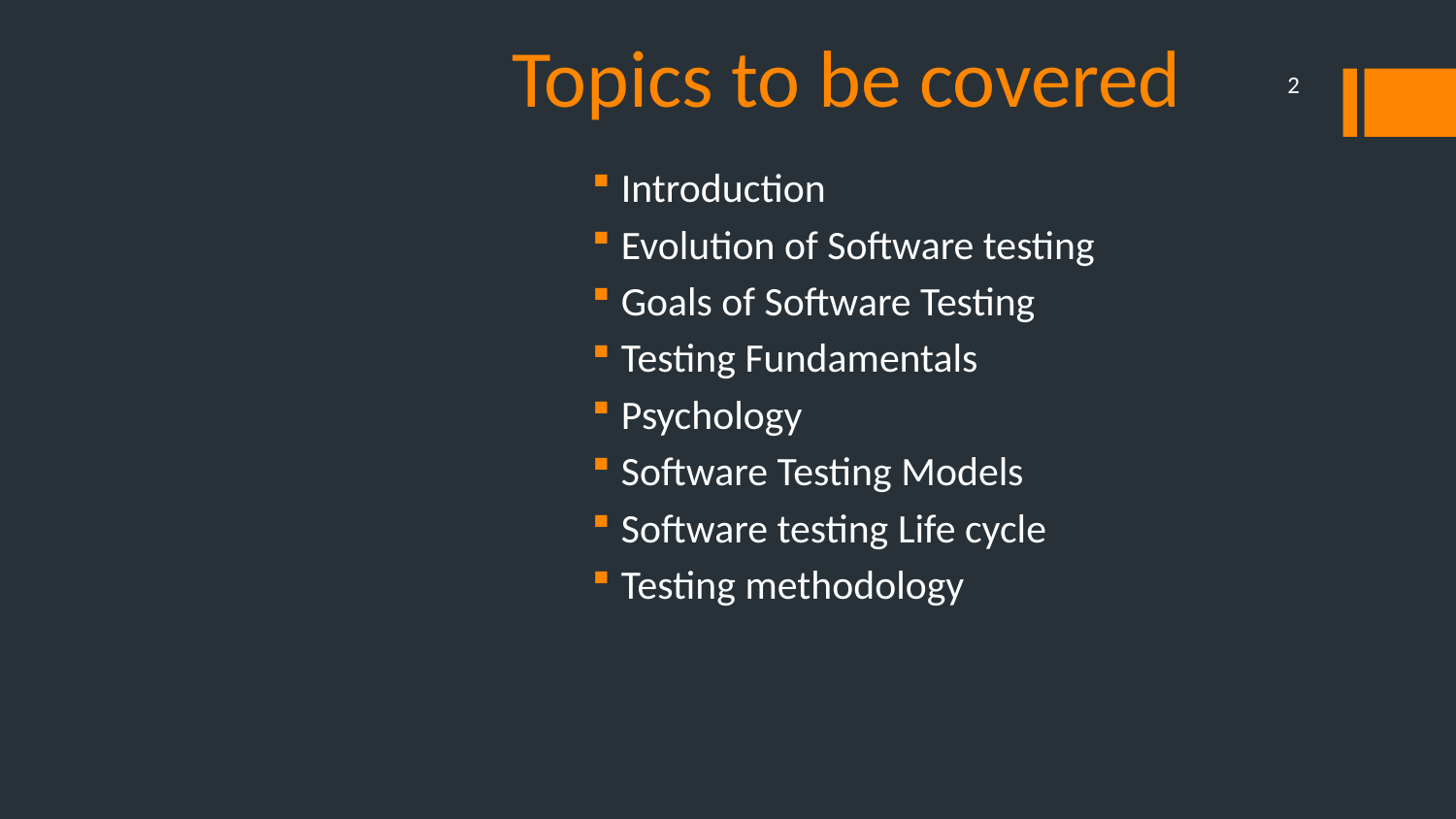

2
# Topics to be covered
Introduction
Evolution of Software testing
Goals of Software Testing
Testing Fundamentals
Psychology
Software Testing Models
Software testing Life cycle
Testing methodology